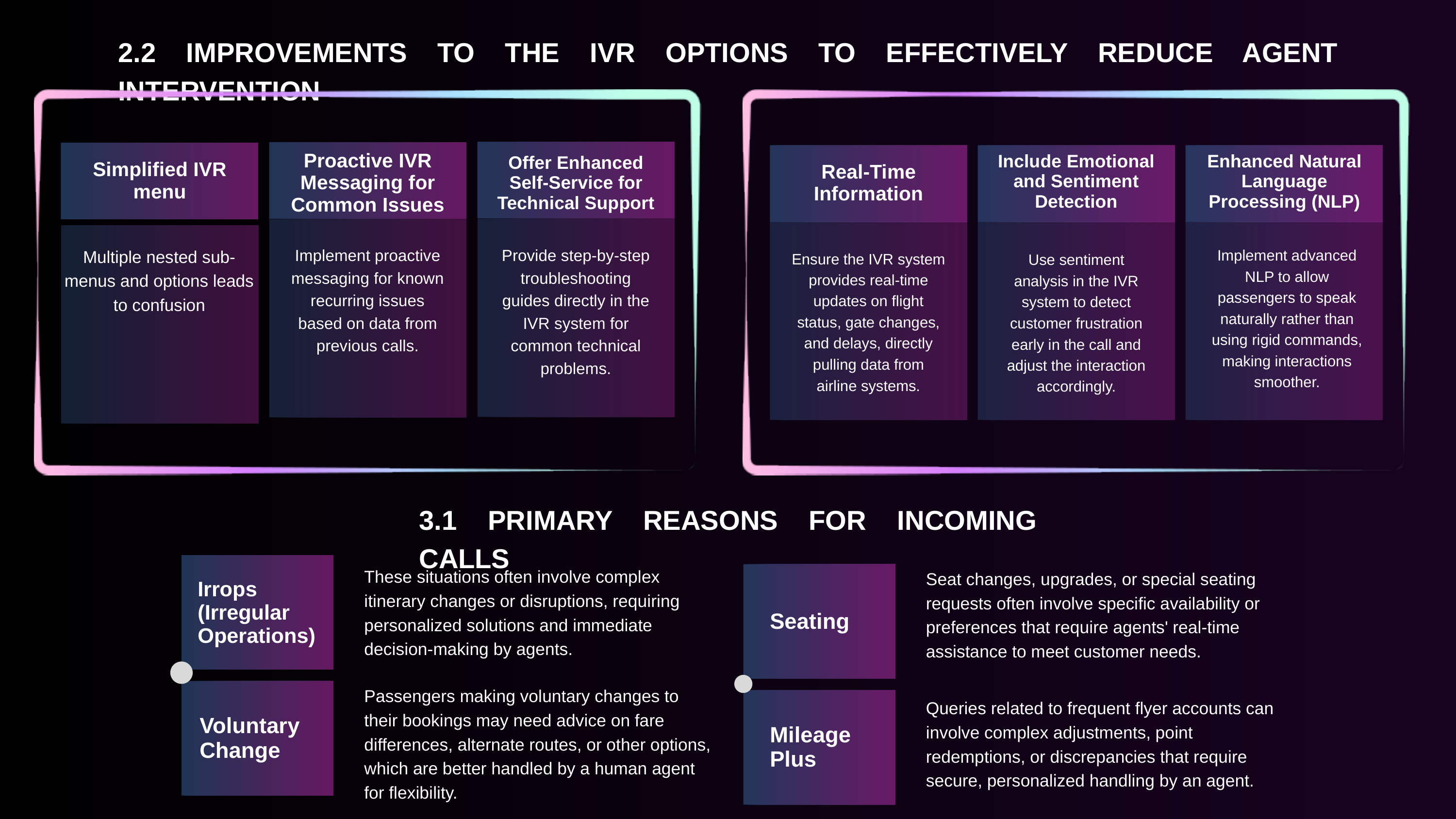

2.2 IMPROVEMENTS TO THE IVR OPTIONS TO EFFECTIVELY REDUCE AGENT INTERVENTION

Proactive IVR Messaging for Common Issues
Include Emotional and Sentiment Detection
Enhanced Natural Language Processing (NLP)
Offer Enhanced Self-Service for Technical Support
Simplified IVR menu
Real-Time Information

Implement proactive messaging for known recurring issues based on data from previous calls.
Provide step-by-step troubleshooting guides directly in the IVR system for common technical problems.
Multiple nested sub-menus and options leads to confusion
Implement advanced NLP to allow passengers to speak naturally rather than using rigid commands, making interactions smoother.
Ensure the IVR system provides real-time updates on flight status, gate changes, and delays, directly pulling data from airline systems.
Use sentiment analysis in the IVR system to detect customer frustration early in the call and adjust the interaction accordingly.
3.1 PRIMARY REASONS FOR INCOMING CALLS

These situations often involve complex itinerary changes or disruptions, requiring personalized solutions and immediate decision-making by agents.

Seat changes, upgrades, or special seating requests often involve specific availability or preferences that require agents' real-time assistance to meet customer needs.
Irrops (Irregular Operations)
Seating

Passengers making voluntary changes to their bookings may need advice on fare differences, alternate routes, or other options, which are better handled by a human agent for flexibility.

Queries related to frequent flyer accounts can involve complex adjustments, point redemptions, or discrepancies that require secure, personalized handling by an agent.
Voluntary Change
Mileage Plus